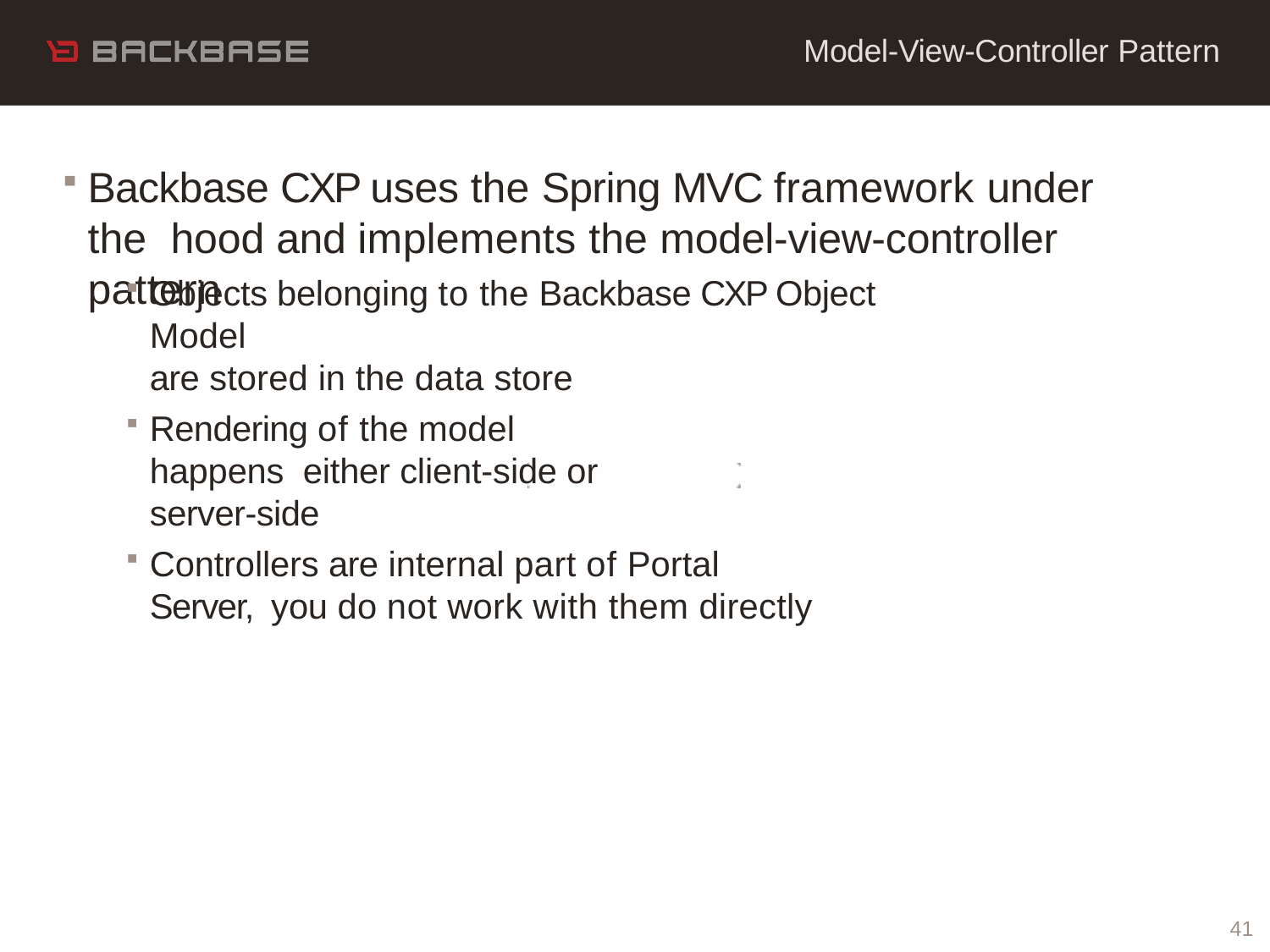

Model-View-Controller Pattern

# Backbase CXP uses the Spring MVC framework under the  hood and implements the model-view-controller pattern
Objects belonging to the Backbase CXP Object Model
are stored in the data store
Rendering of the model happens  either client-side or server-side
Controllers are internal part of Portal Server,  you do not work with them directly
41